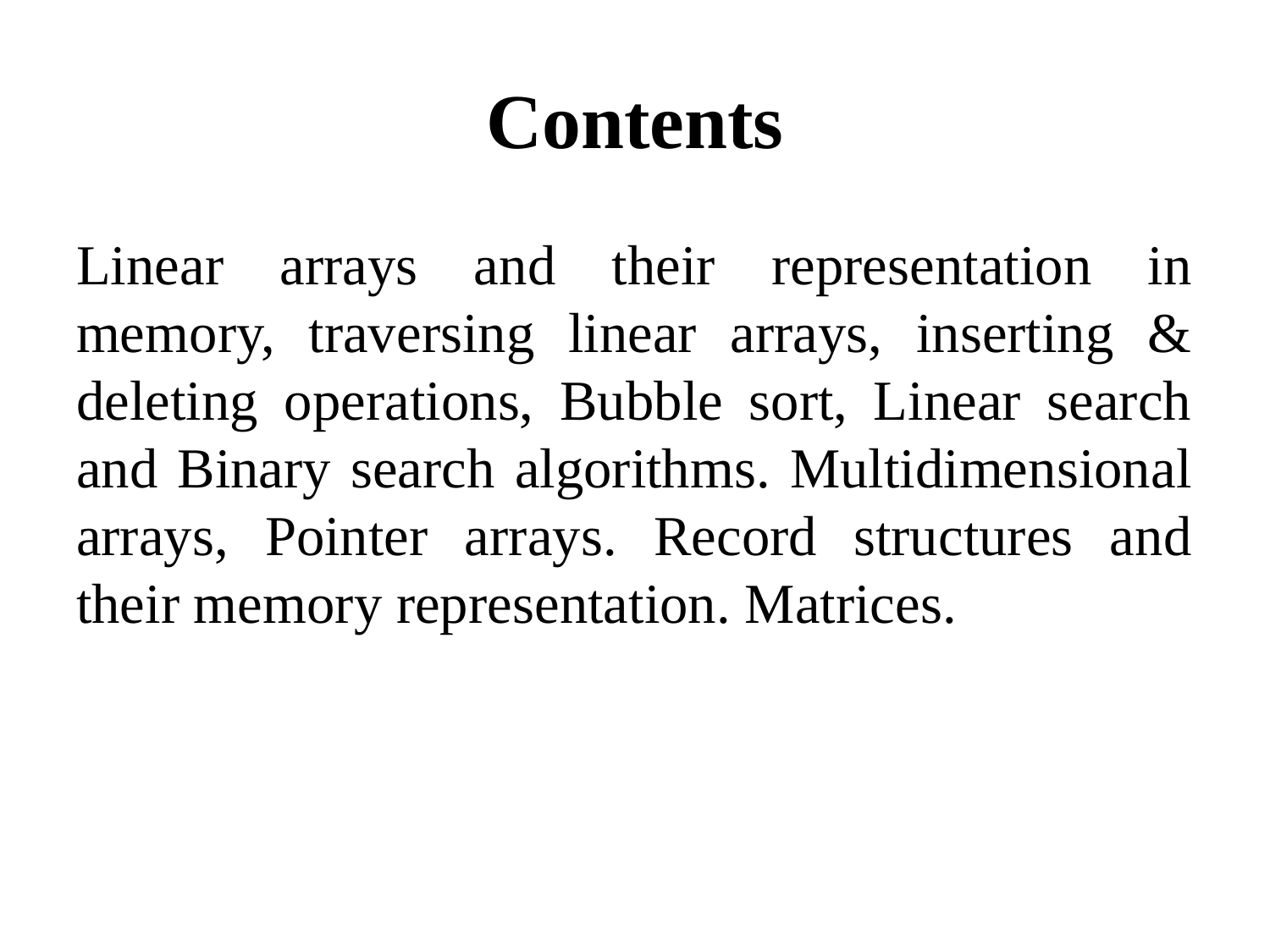

# Contents
Linear arrays and their representation in memory, traversing linear arrays, inserting & deleting operations, Bubble sort, Linear search and Binary search algorithms. Multidimensional arrays, Pointer arrays. Record structures and their memory representation. Matrices.